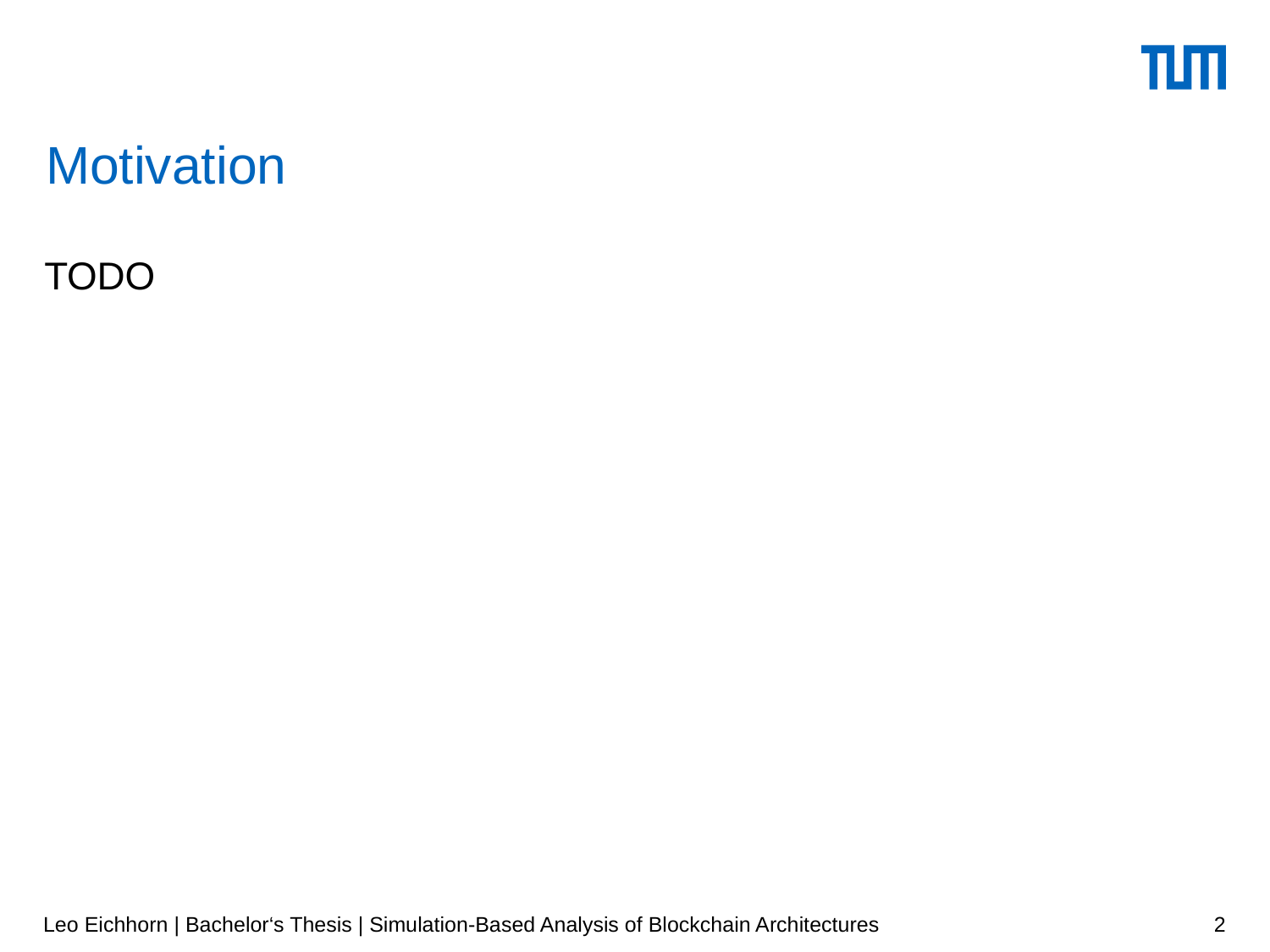

Motivation
TODO
Leo Eichhorn | Bachelor‘s Thesis | Simulation-Based Analysis of Blockchain Architectures
2